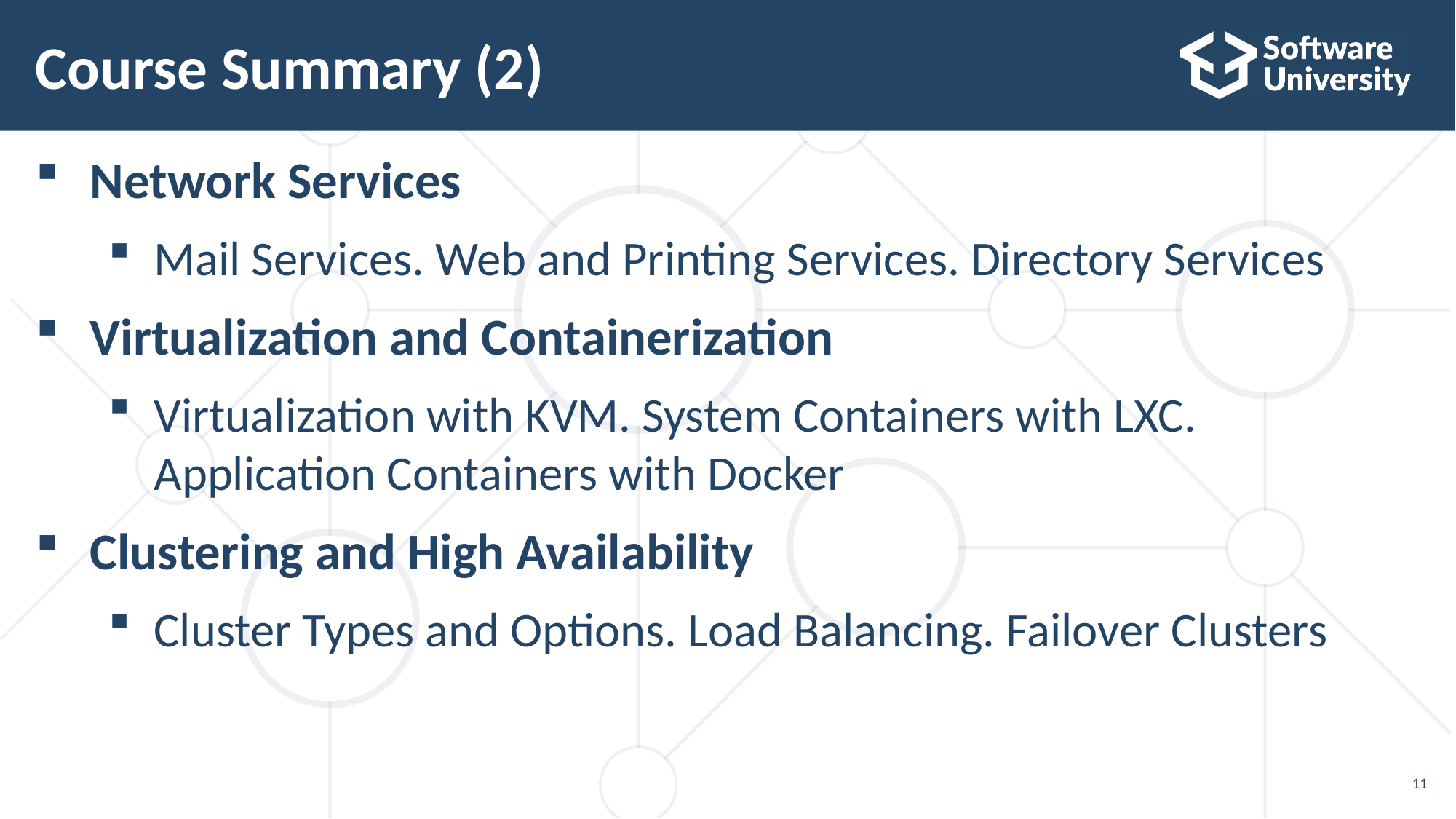

# Course Summary (2)
Network Services
Mail Services. Web and Printing Services. Directory Services
Virtualization and Containerization
Virtualization with KVM. System Containers with LXC. Application Containers with Docker
Clustering and High Availability
Cluster Types and Options. Load Balancing. Failover Clusters

11